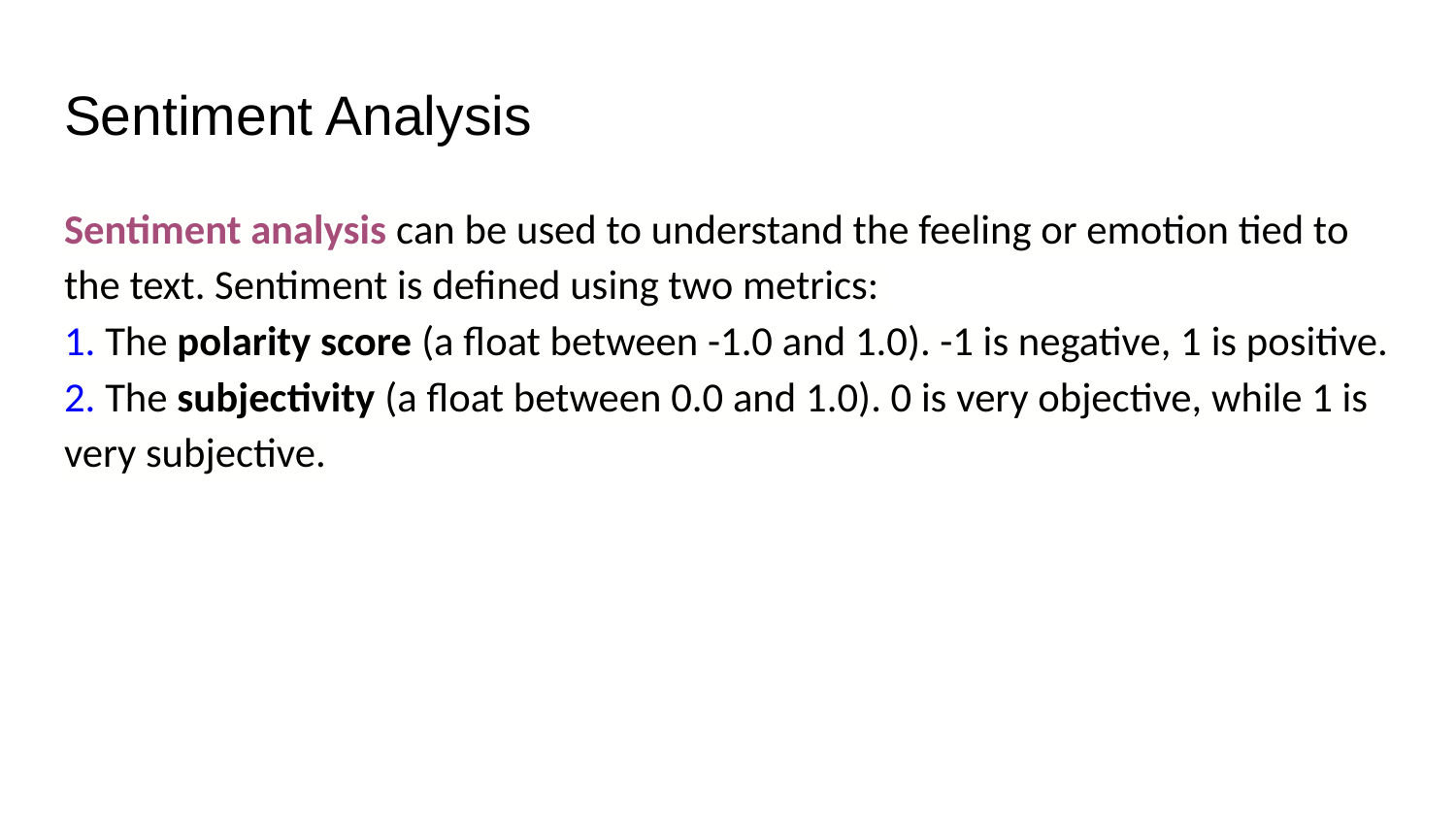

# Sentiment Analysis
Sentiment analysis can be used to understand the feeling or emotion tied to the text. Sentiment is defined using two metrics:
1. The polarity score (a float between -1.0 and 1.0). -1 is negative, 1 is positive.
2. The subjectivity (a float between 0.0 and 1.0). 0 is very objective, while 1 is very subjective.